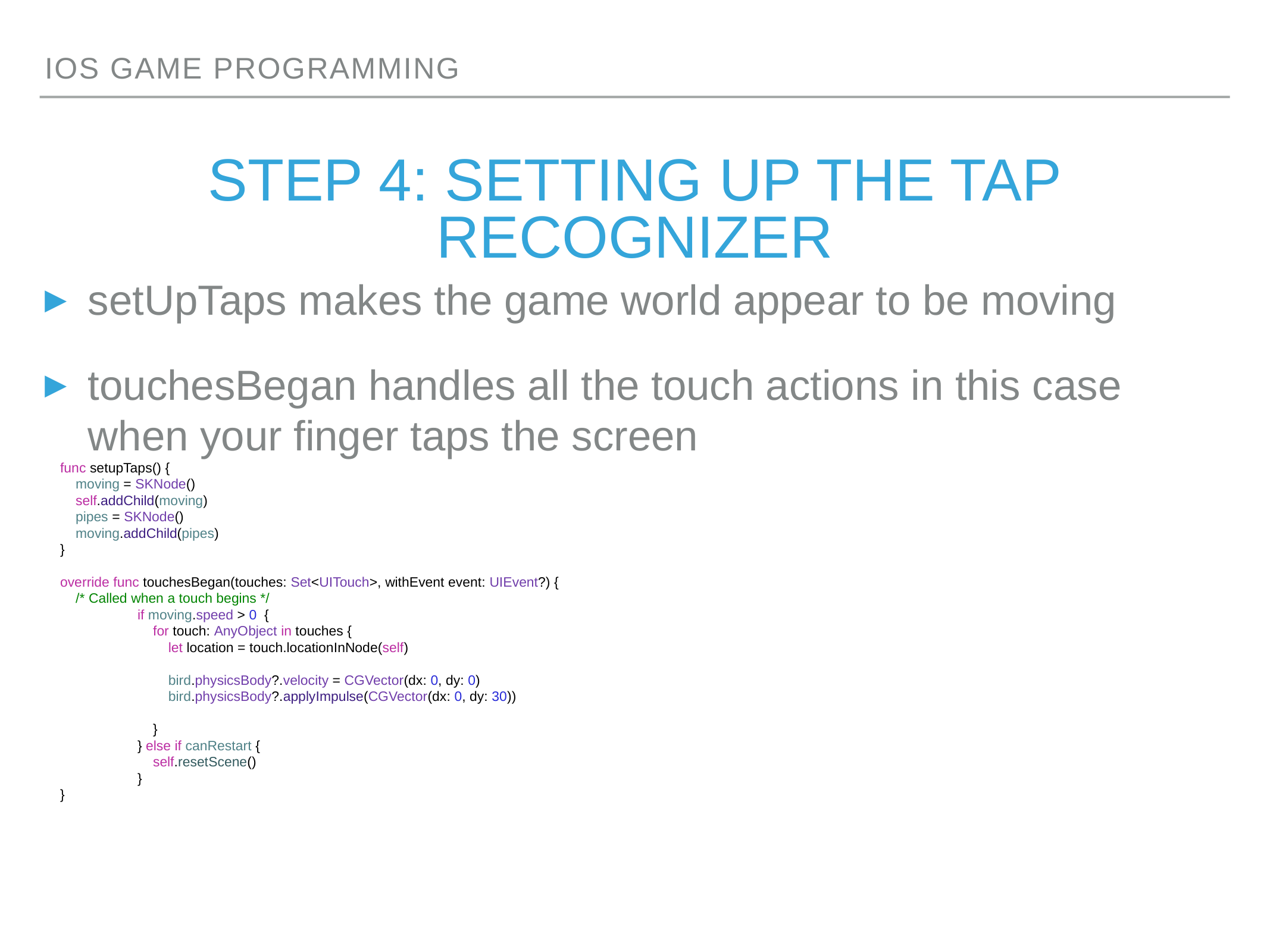

iOS game programming
# step 4: Setting up the tap recognizer
setUpTaps makes the game world appear to be moving
touchesBegan handles all the touch actions in this case when your finger taps the screen
    func setupTaps() {
        moving = SKNode()
        self.addChild(moving)
        pipes = SKNode()
        moving.addChild(pipes)
    }

    override func touchesBegan(touches: Set<UITouch>, withEvent event: UIEvent?) {
        /* Called when a touch begins */
                        if moving.speed > 0  {
                            for touch: AnyObject in touches {
                                let location = touch.locationInNode(self)

                                bird.physicsBody?.velocity = CGVector(dx: 0, dy: 0)
                                bird.physicsBody?.applyImpulse(CGVector(dx: 0, dy: 30))

                            }
                        } else if canRestart {
                            self.resetScene()
                        }
    }